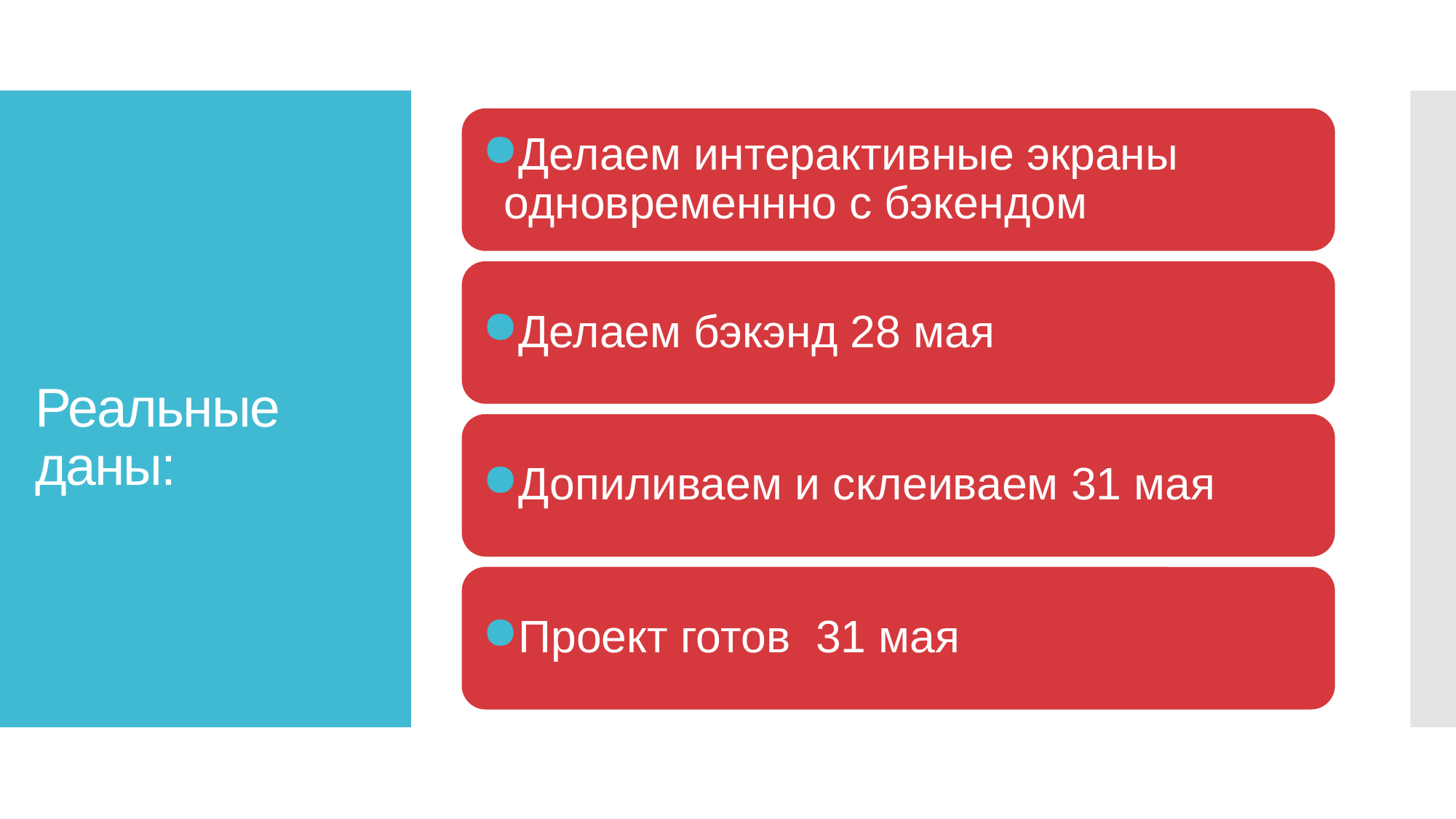

Делаем интерактивные экраны одновременнно с бэкендом

Делаем бэкэнд 28 мая

Допиливаем и склеиваем 31 мая

Проект готов  31 мая
# Реальные даны: